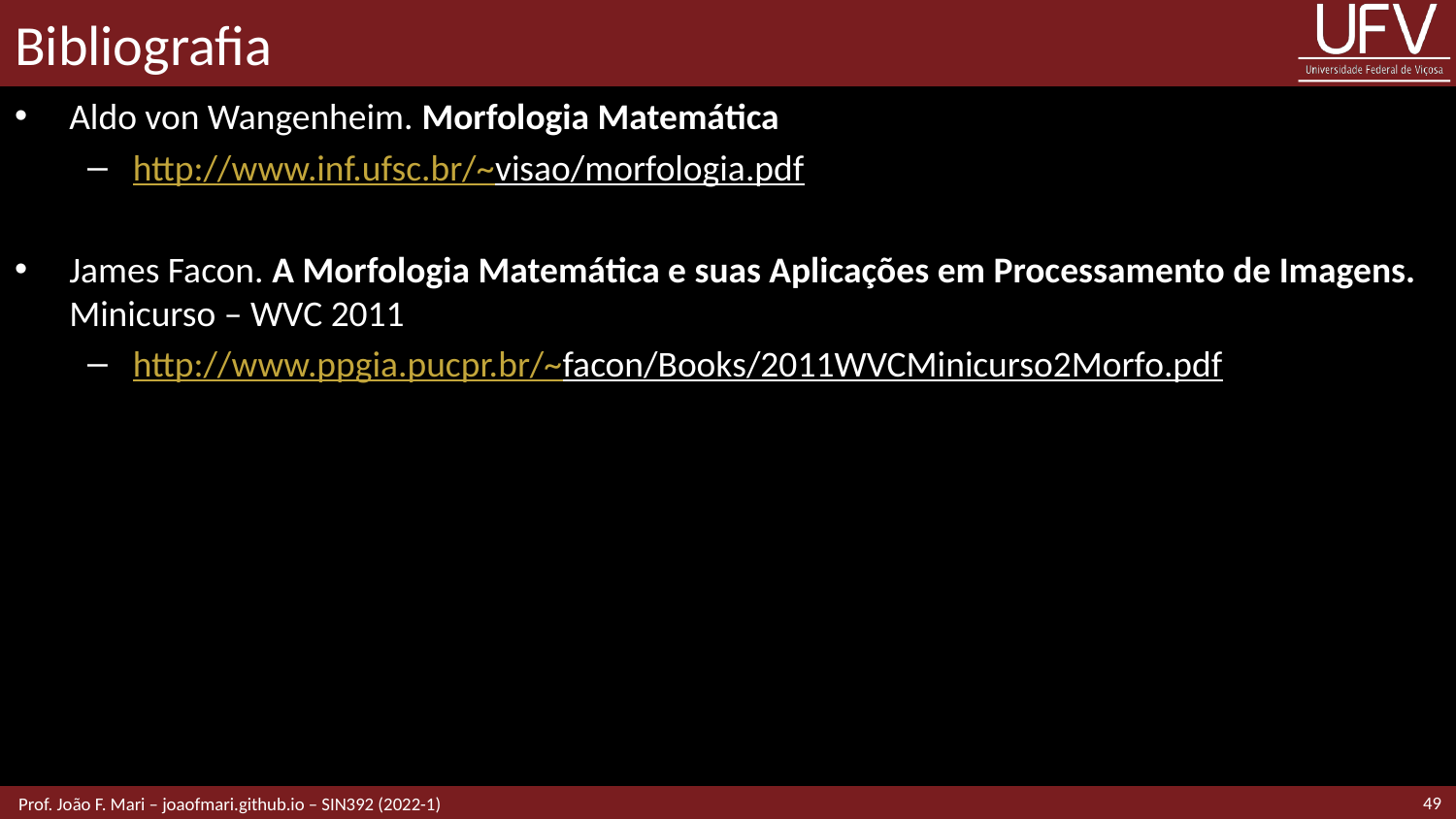

# Bibliografia
Aldo von Wangenheim. Morfologia Matemática
http://www.inf.ufsc.br/~visao/morfologia.pdf

James Facon. A Morfologia Matemática e suas Aplicações em Processamento de Imagens. Minicurso – WVC 2011
http://www.ppgia.pucpr.br/~facon/Books/2011WVCMinicurso2Morfo.pdf
49
 Prof. João F. Mari – joaofmari.github.io – SIN392 (2022-1)